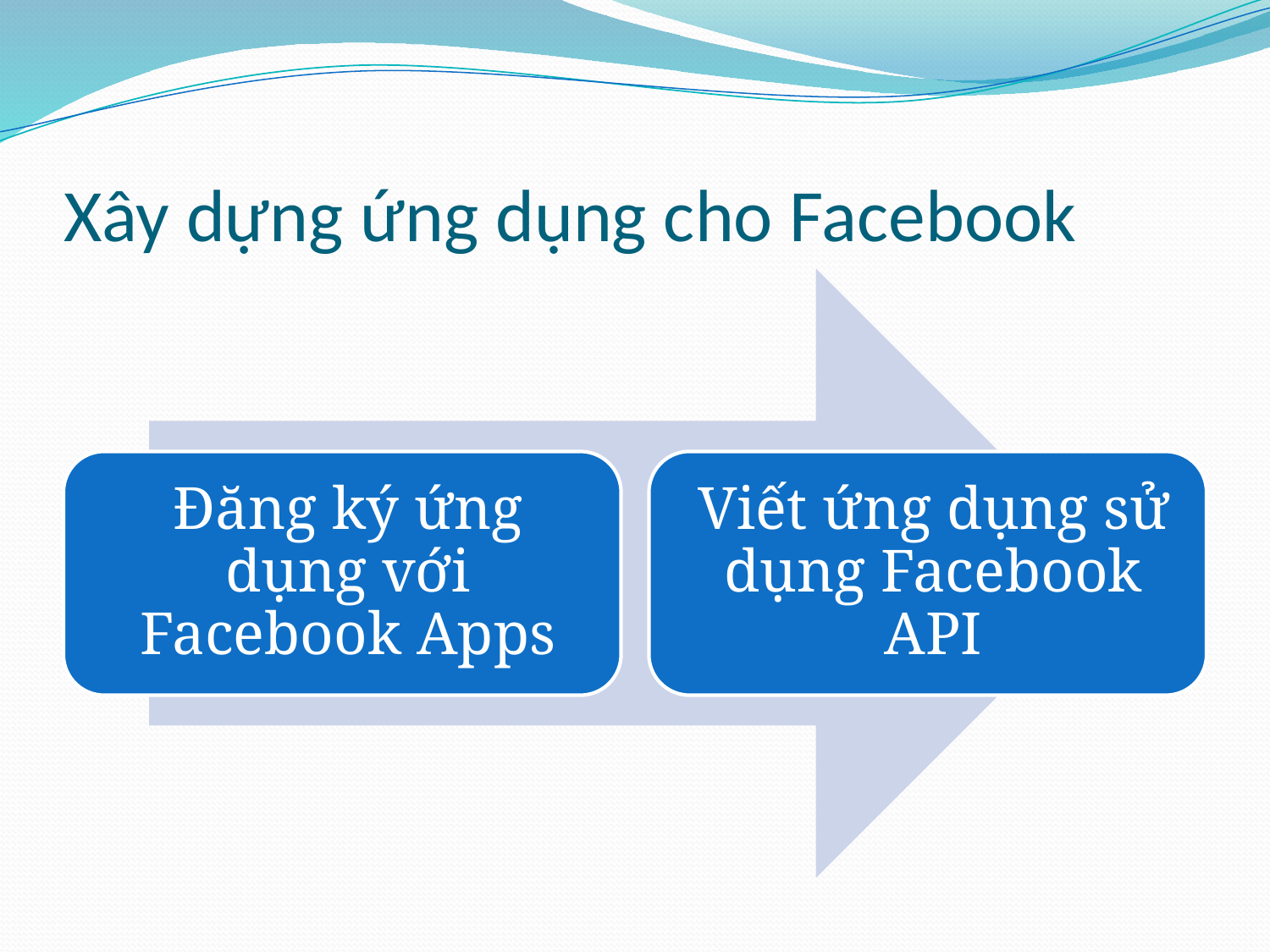

# Xây dựng ứng dụng cho Facebook
Đăng ký ứng dụng với Facebook Apps
Viết ứng dụng sử dụng Facebook API